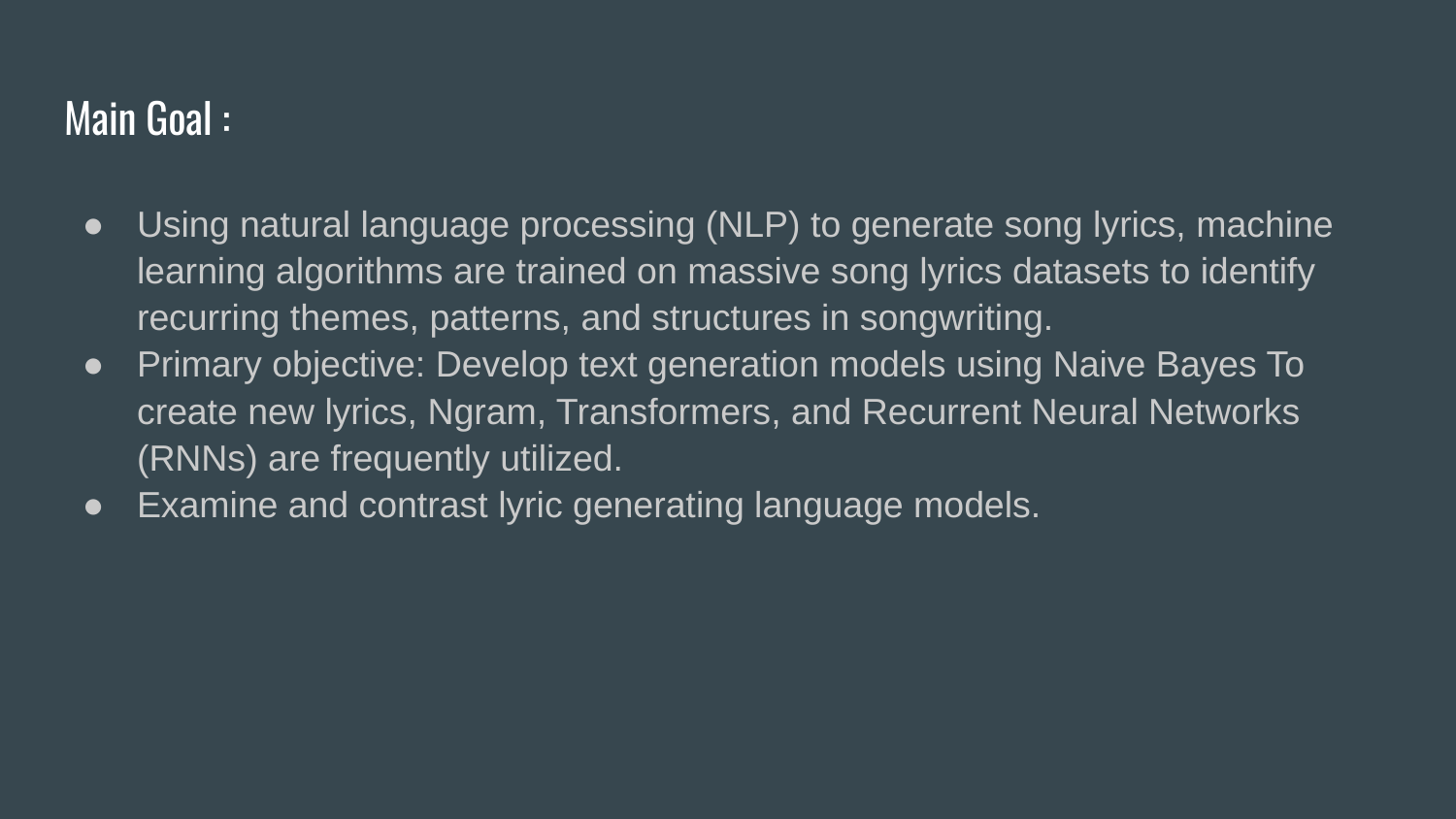

# Main Goal :
Using natural language processing (NLP) to generate song lyrics, machine learning algorithms are trained on massive song lyrics datasets to identify recurring themes, patterns, and structures in songwriting.
Primary objective: Develop text generation models using Naive Bayes To create new lyrics, Ngram, Transformers, and Recurrent Neural Networks (RNNs) are frequently utilized.
Examine and contrast lyric generating language models.